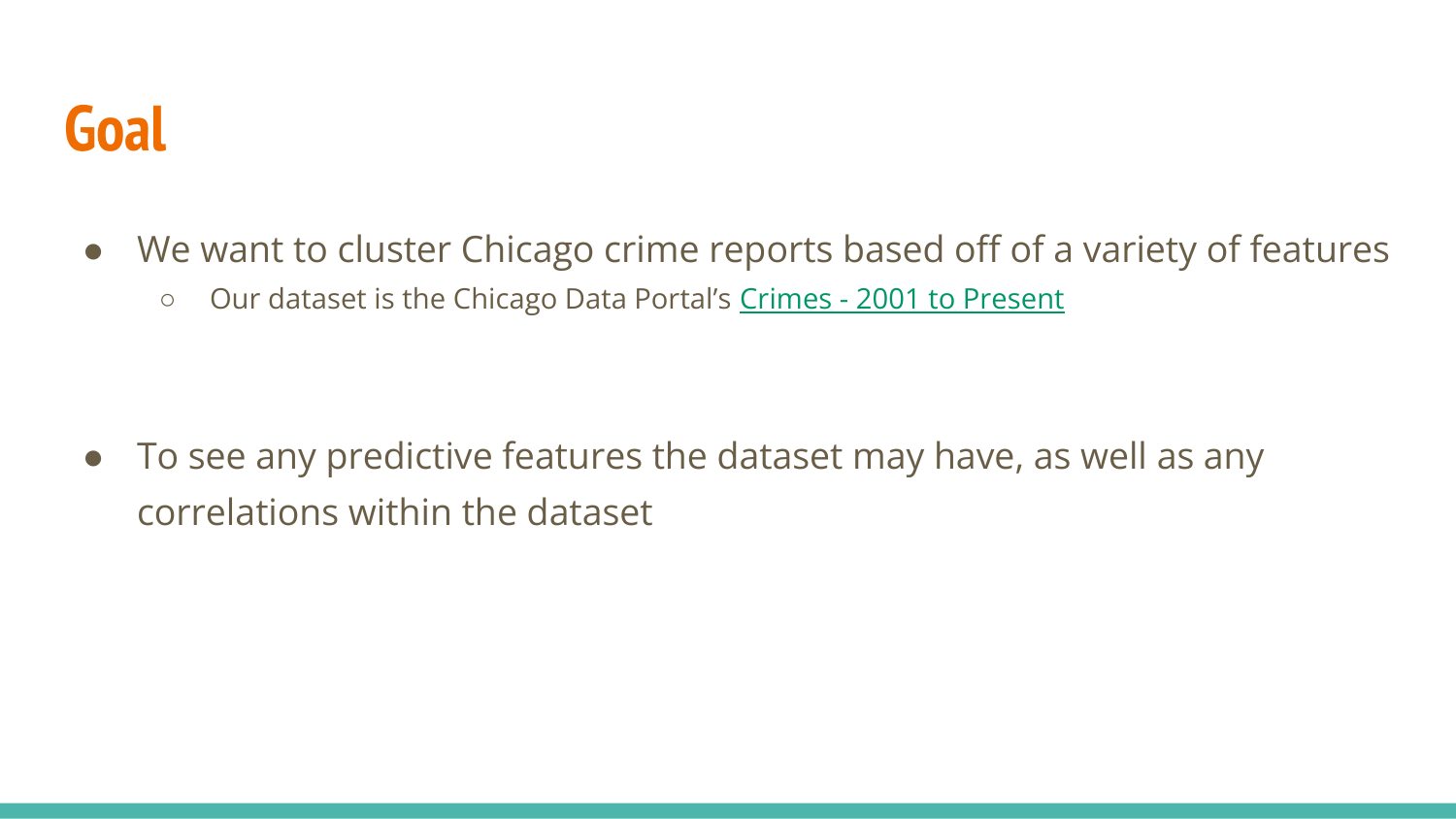

# Goal
We want to cluster Chicago crime reports based off of a variety of features
Our dataset is the Chicago Data Portal’s Crimes - 2001 to Present

To see any predictive features the dataset may have, as well as any correlations within the dataset